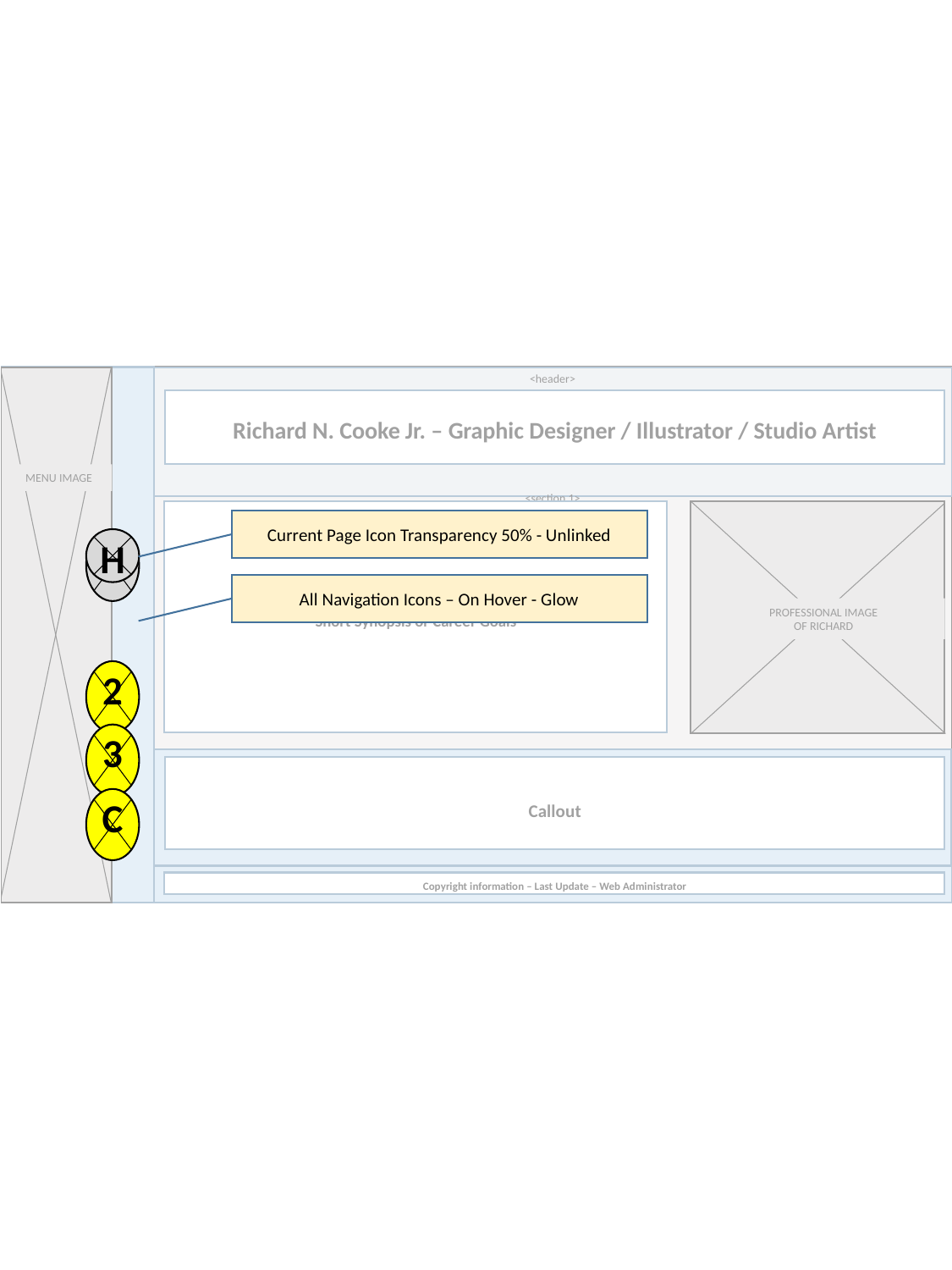

<header>

Richard N. Cooke Jr. – Graphic Designer / Illustrator / Studio Artist
MENU IMAGE

<section 1>

PROFESSIONAL IMAGE
OF RICHARD
Short Synopsis or Career Goals

<section 2>

Callout

<footer>

Copyright information – Last Update – Web Administrator

Current Page Icon Transparency 50% - Unlinked
H
H

All Navigation Icons – On Hover - Glow
1

2

3

C